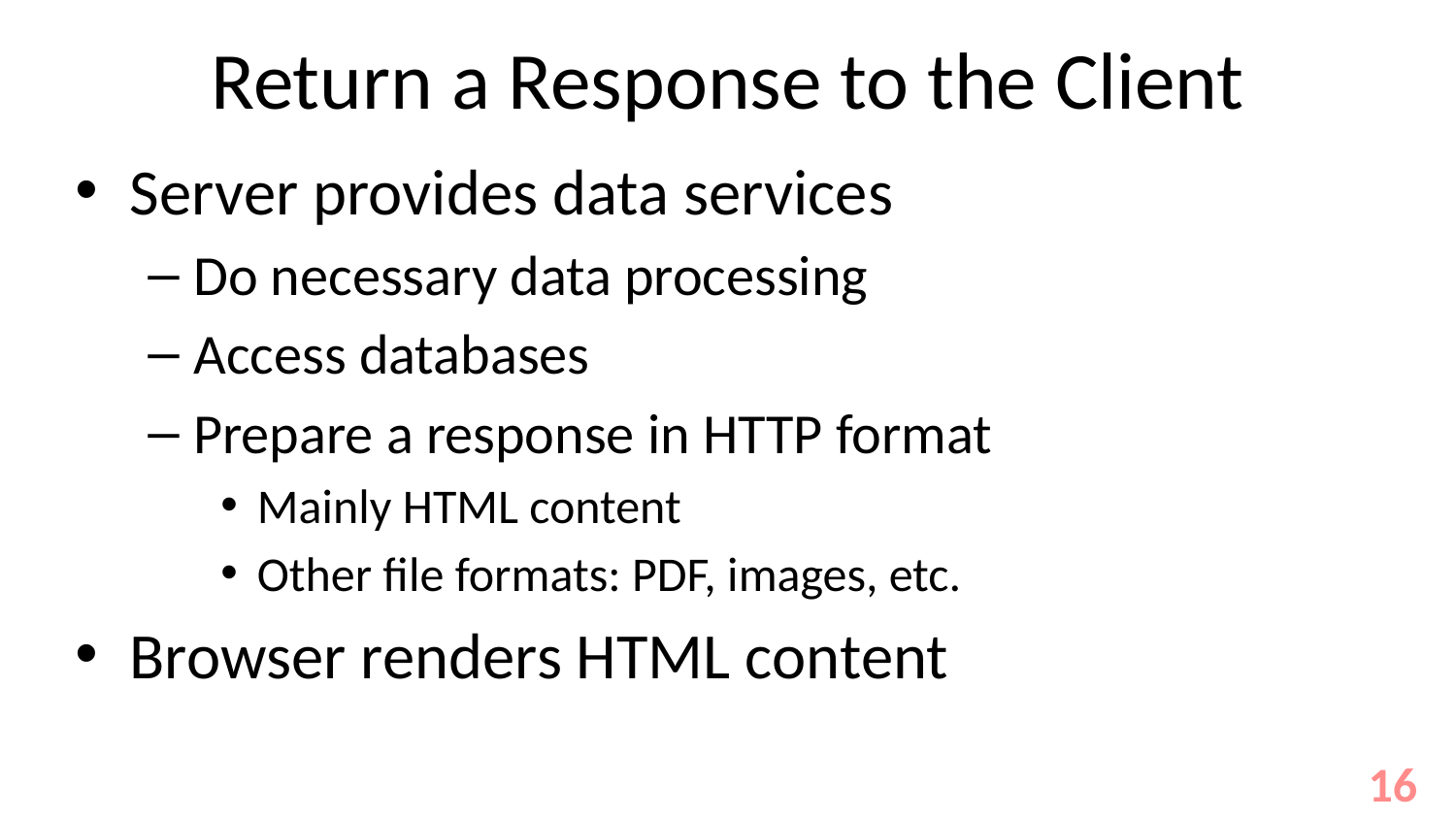

# Return a Response to the Client
Server provides data services
Do necessary data processing
Access databases
Prepare a response in HTTP format
Mainly HTML content
Other file formats: PDF, images, etc.
Browser renders HTML content
16